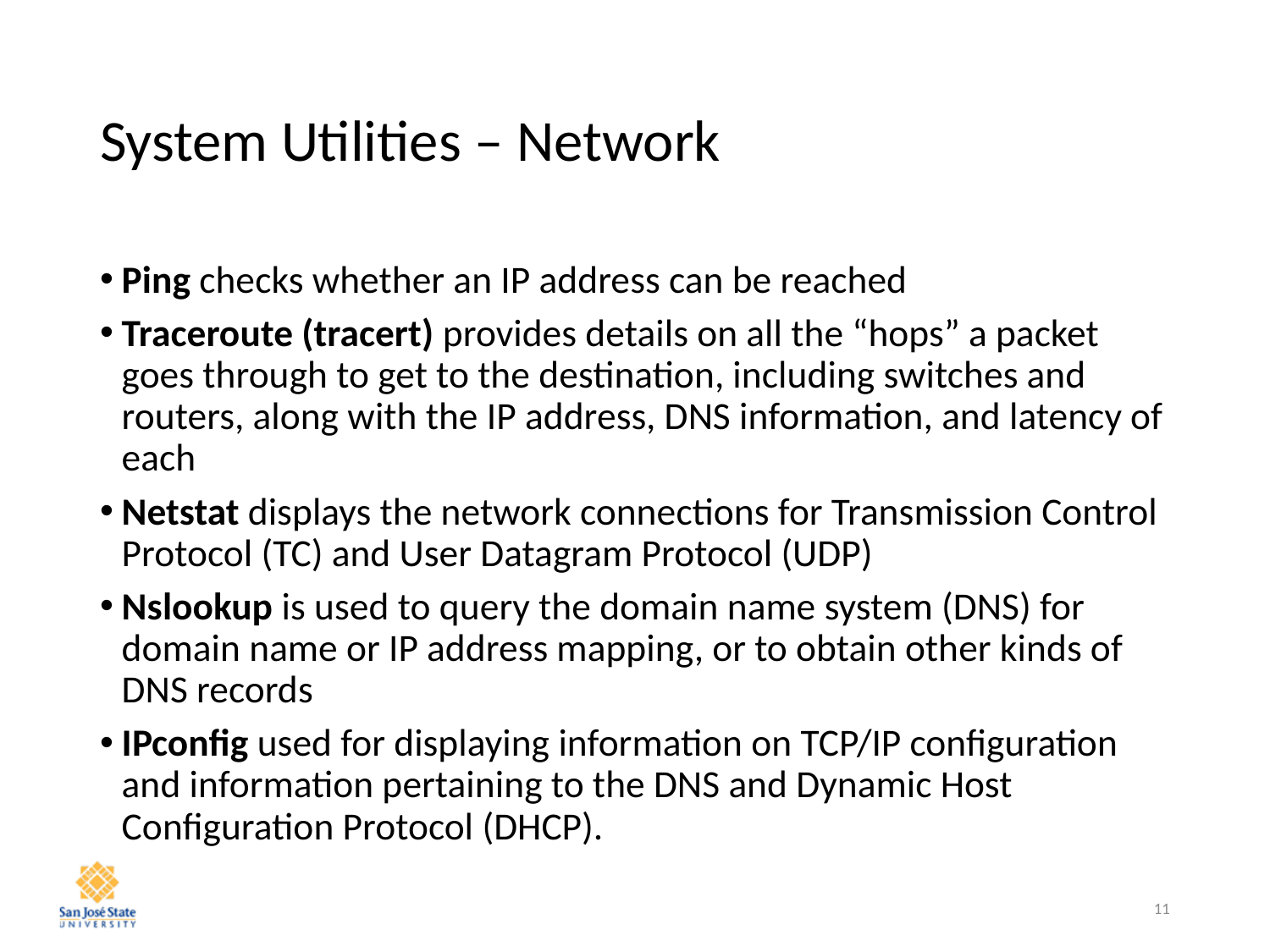

# System Utilities – Network
Ping checks whether an IP address can be reached
Traceroute (tracert) provides details on all the “hops” a packet goes through to get to the destination, including switches and routers, along with the IP address, DNS information, and latency of each
Netstat displays the network connections for Transmission Control Protocol (TC) and User Datagram Protocol (UDP)
Nslookup is used to query the domain name system (DNS) for domain name or IP address mapping, or to obtain other kinds of DNS records
IPconfig used for displaying information on TCP/IP configuration and information pertaining to the DNS and Dynamic Host Configuration Protocol (DHCP).
11